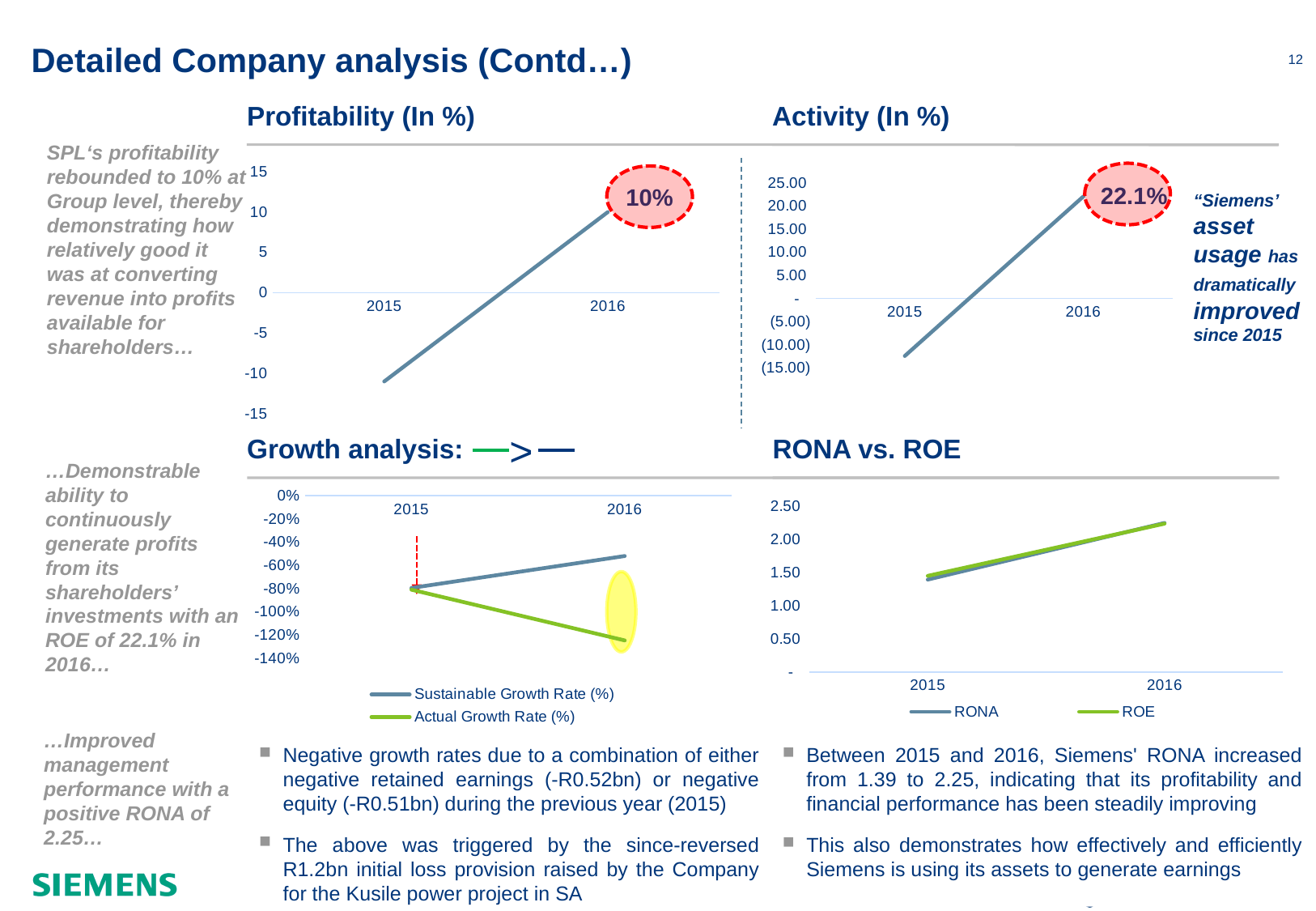

# Detailed Company analysis (Contd…)
Profitability (In %)

Activity (In %)

SPL‘s profitability rebounded to 10% at Group level, thereby demonstrating how relatively good it was at converting revenue into profits available for shareholders…

### Chart

| Category |  |
|---|---|
| 2015 | -11.0 |
| 2016 | 10.0 |

### Chart

| Category |  |
|---|---|
| 2015 | -12.425599890305772 |
| 2016 | 22.09784820570892 |
22.1%
10%
“Siemens’ asset usage has dramatically improved since 2015
>
Growth analysis:

RONA vs. ROE

…Demonstrable ability to continuously generate profits from its shareholders’ investments with an ROE of 22.1% in 2016…

### Chart

| Category | Sustainable Growth Rate (%) | Actual Growth Rate (%) |
|---|---|---|
| 2015 | -0.7944212650095003 | -0.8095492742551567 |
| 2016 | -0.5197654337726841 | -1.2464438853815605 |

### Chart

| Category | RONA | ROE |
|---|---|---|
| 2015 | 1.3916064327829034 | 1.4477796713090831 |
| 2016 | 2.2452290561189305 | 2.2343406334158433 |
…Improved management performance with a positive RONA of 2.25…
Negative growth rates due to a combination of either negative retained earnings (-R0.52bn) or negative equity (-R0.51bn) during the previous year (2015)
The above was triggered by the since-reversed R1.2bn initial loss provision raised by the Company for the Kusile power project in SA
Between 2015 and 2016, Siemens' RONA increased from 1.39 to 2.25, indicating that its profitability and financial performance has been steadily improving
This also demonstrates how effectively and efficiently Siemens is using its assets to generate earnings